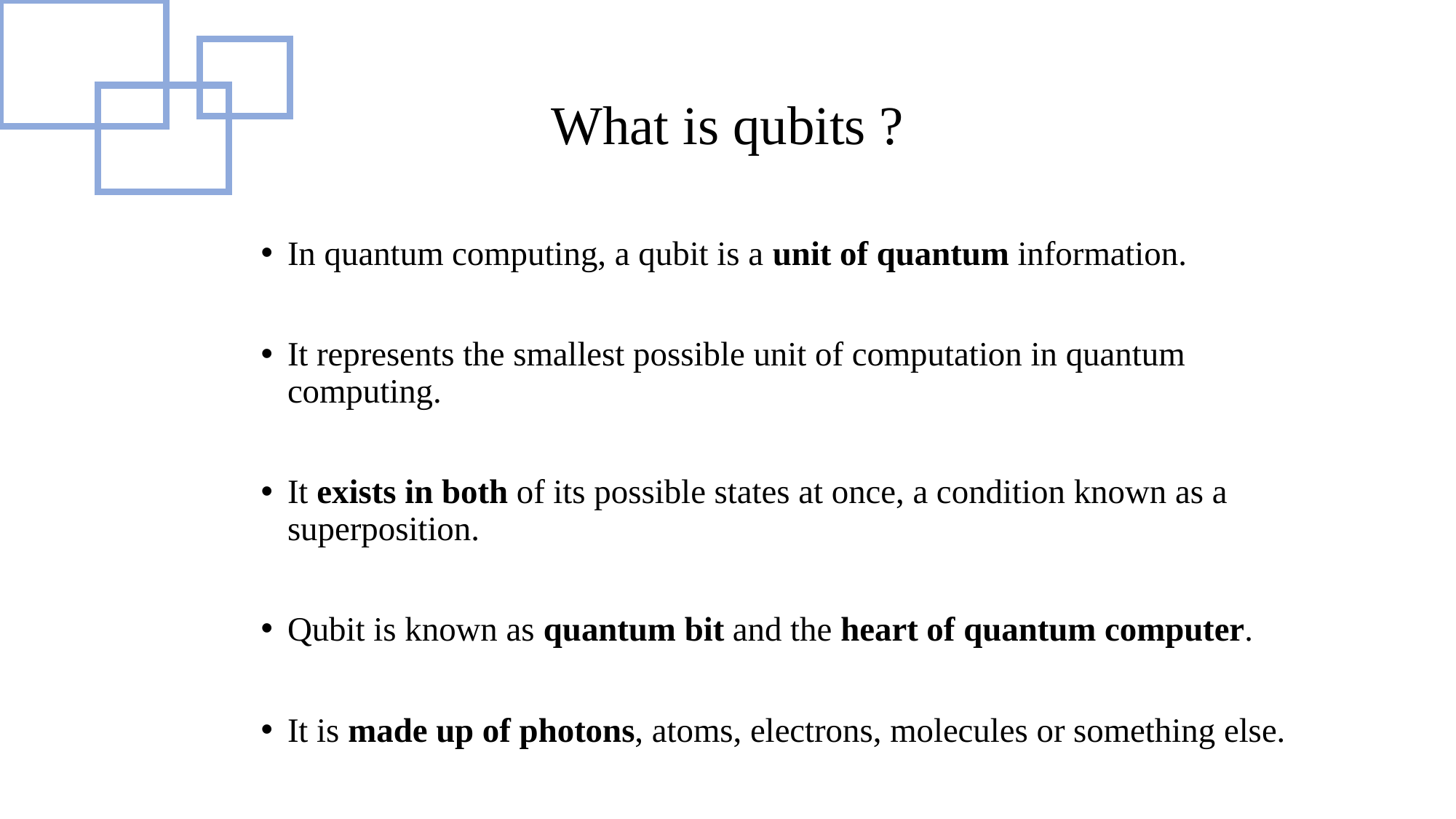

# What is qubits ?

In quantum computing, a qubit is a unit of quantum information.

It represents the smallest possible unit of computation in quantum computing.

It exists in both of its possible states at once, a condition known as a superposition.

Qubit is known as quantum bit and the heart of quantum computer.

It is made up of photons, atoms, electrons, molecules or something else.